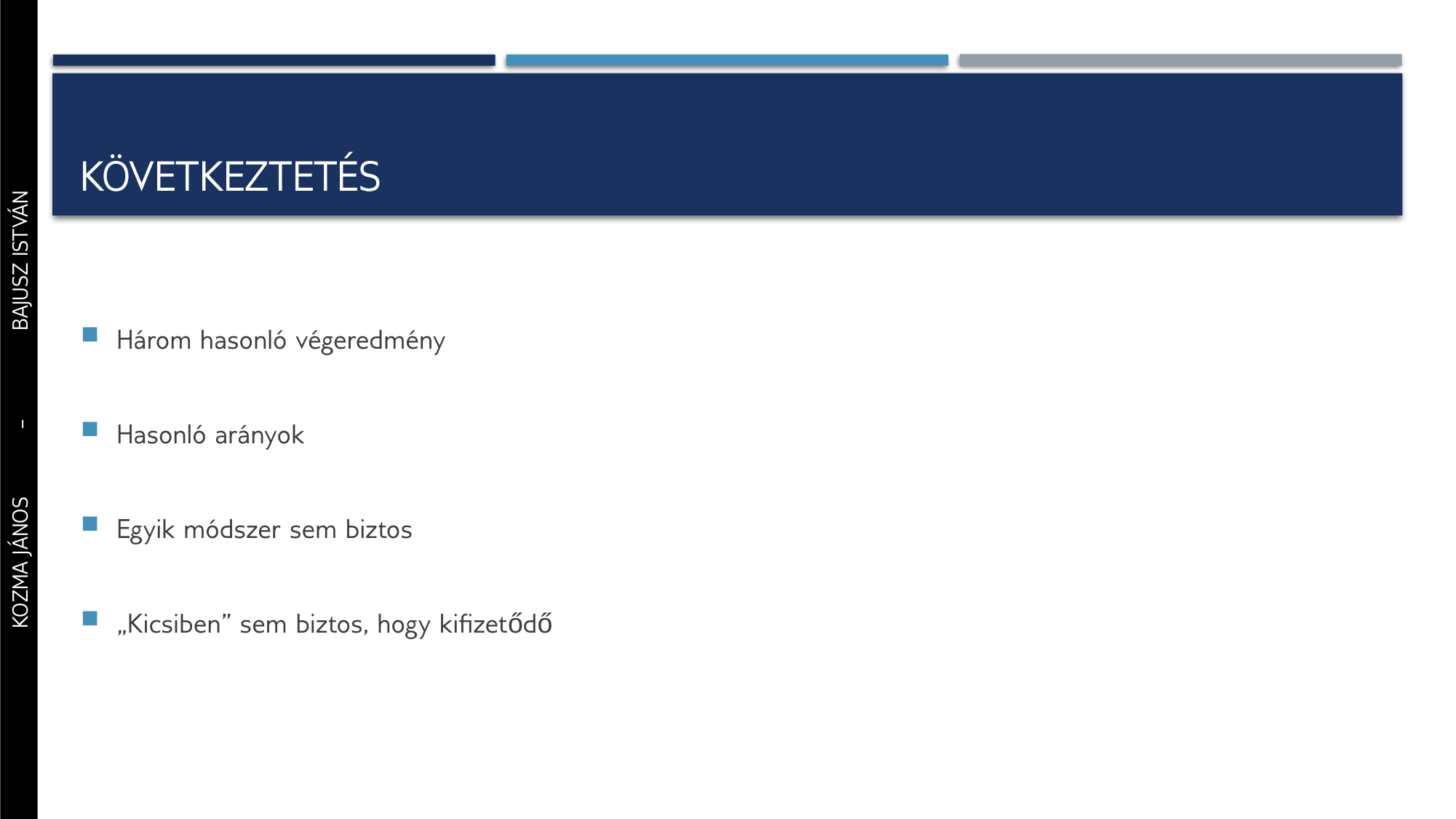

# Következtetés

Három hasonló végeredmény

Hasonló arányok

Egyik módszer sem biztos

„Kicsiben” sem biztos, hogy kifizetődő

Kozma jános 	– 	bajusz istván